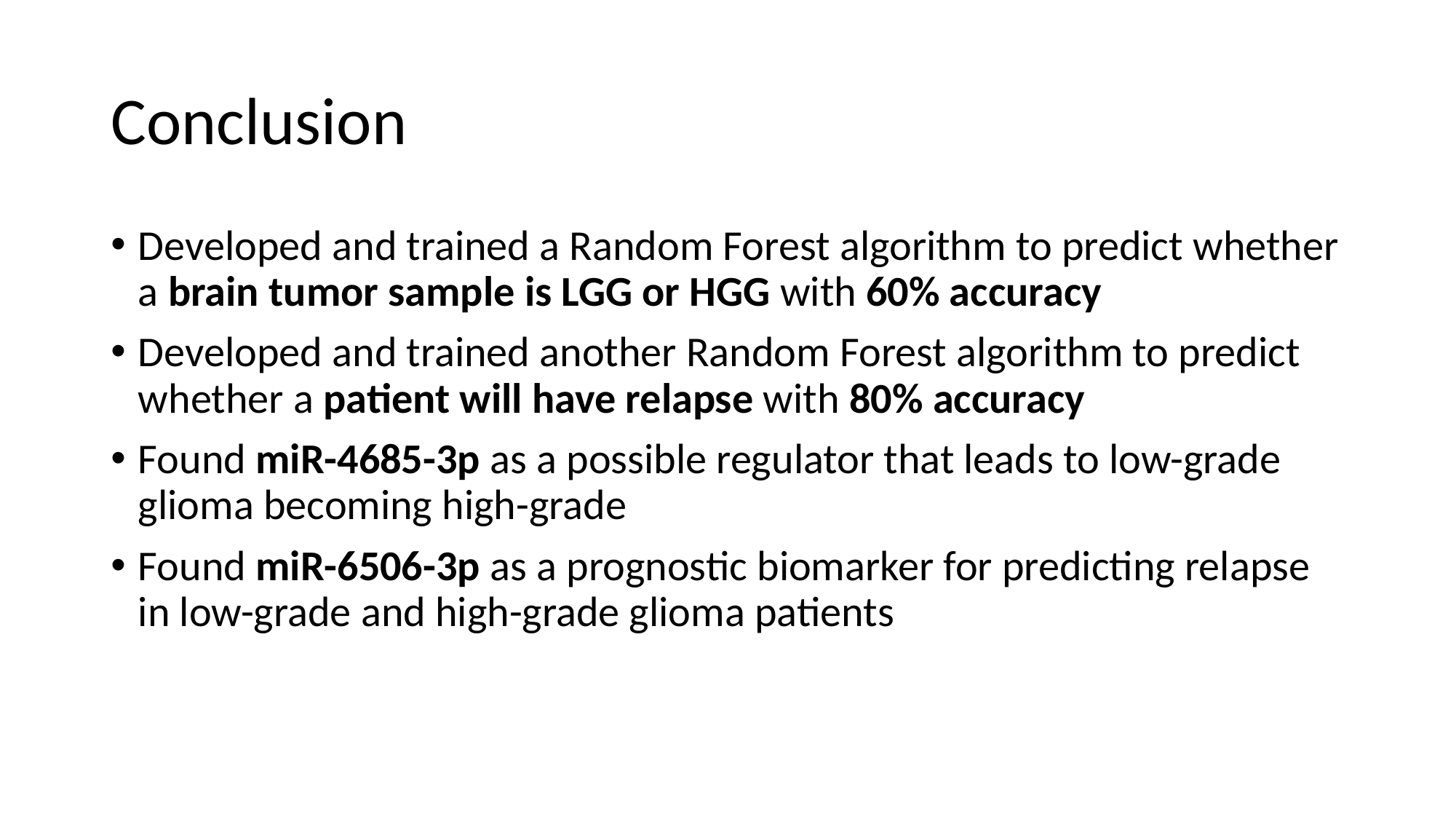

# Conclusion
Developed and trained a Random Forest algorithm to predict whether a brain tumor sample is LGG or HGG with 60% accuracy
Developed and trained another Random Forest algorithm to predict whether a patient will have relapse with 80% accuracy
Found miR-4685-3p as a possible regulator that leads to low-grade glioma becoming high-grade
Found miR-6506-3p as a prognostic biomarker for predicting relapse in low-grade and high-grade glioma patients